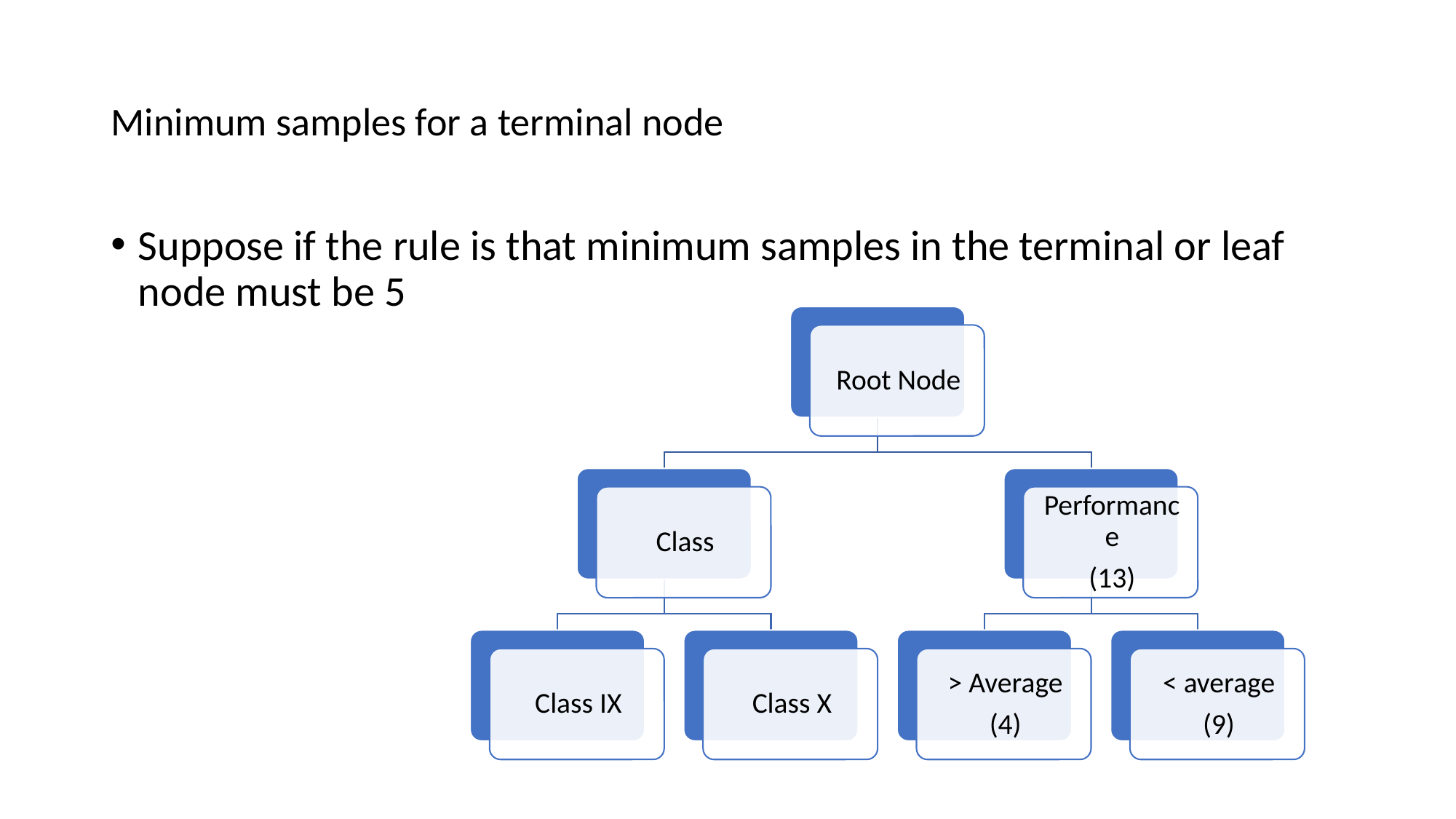

# Minimum samples for a terminal node
Suppose if the rule is that minimum samples in the terminal or leaf node must be 5
Root Node
Class
Class IX
Class X
Performance
(13)
> Average
(4)
< average
(9)